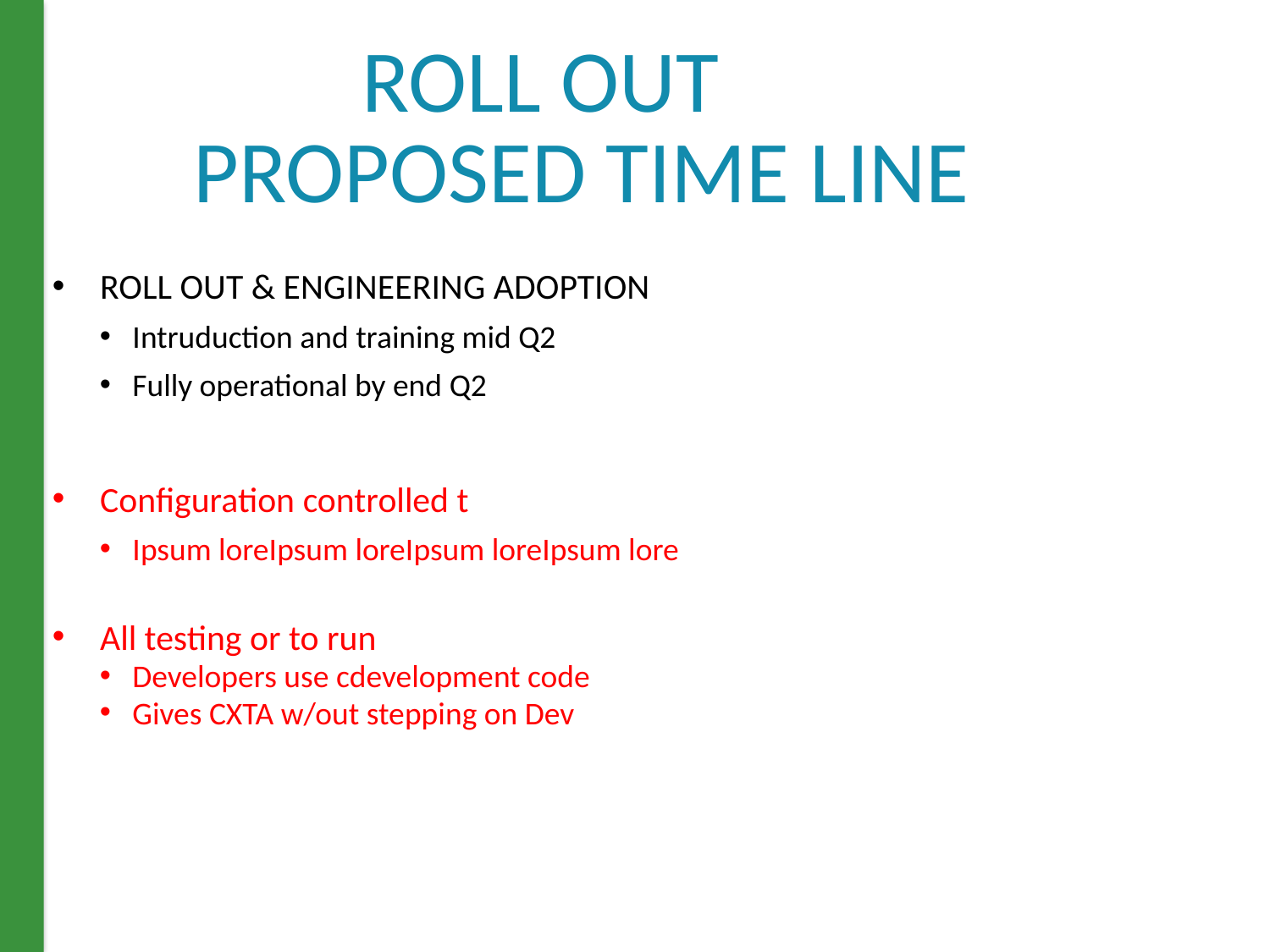

ROLL OUT
# PROPOSED TIME LINE
ROLL OUT & ENGINEERING ADOPTION
Intruduction and training mid Q2
Fully operational by end Q2

Configuration controlled t
Ipsum loreIpsum loreIpsum loreIpsum lore

All testing or to run
Developers use cdevelopment code
Gives CXTA w/out stepping on Dev